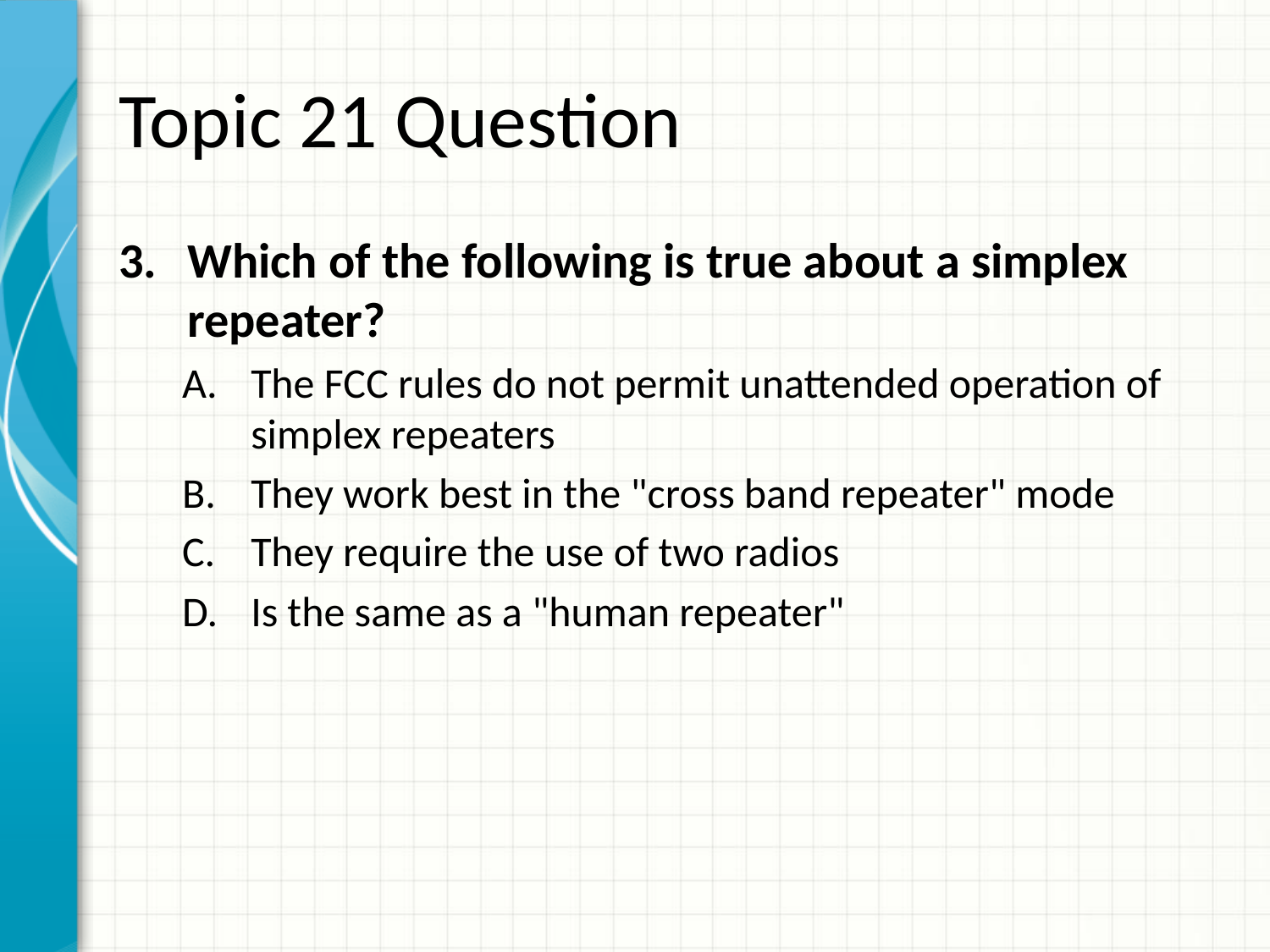

# Topic 21 Question
Which of the following is true about a simplex repeater?
The FCC rules do not permit unattended operation of simplex repeaters
They work best in the "cross band repeater" mode
They require the use of two radios
Is the same as a "human repeater"